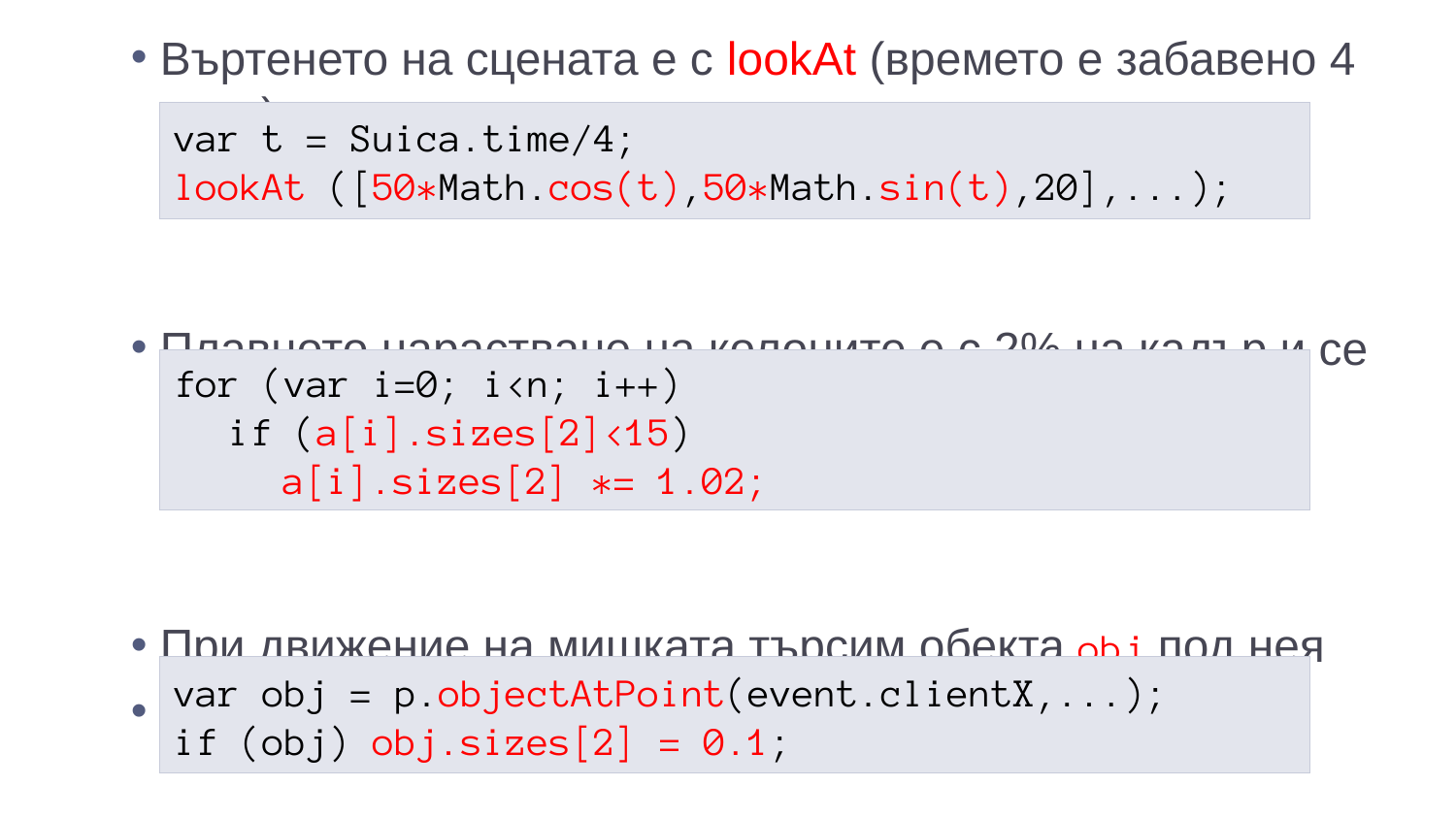

Въртенето на сцената е с lookAt (времето е забавено 4 пъти)

Плавното нарастване на колоните е с 2% на кадър и се прилага докато височината е по-малка от 15

При движение на мишката търсим обекта obj под нея
Ако има такъв – смаляваме му височината
var t = Suica.time/4;
lookAt ([50*Math.cos(t),50*Math.sin(t),20],...);
for (var i=0; i<n; i++)
	if (a[i].sizes[2]<15)
		a[i].sizes[2] *= 1.02;
var obj = p.objectAtPoint(event.clientX,...);
if (obj) obj.sizes[2] = 0.1;